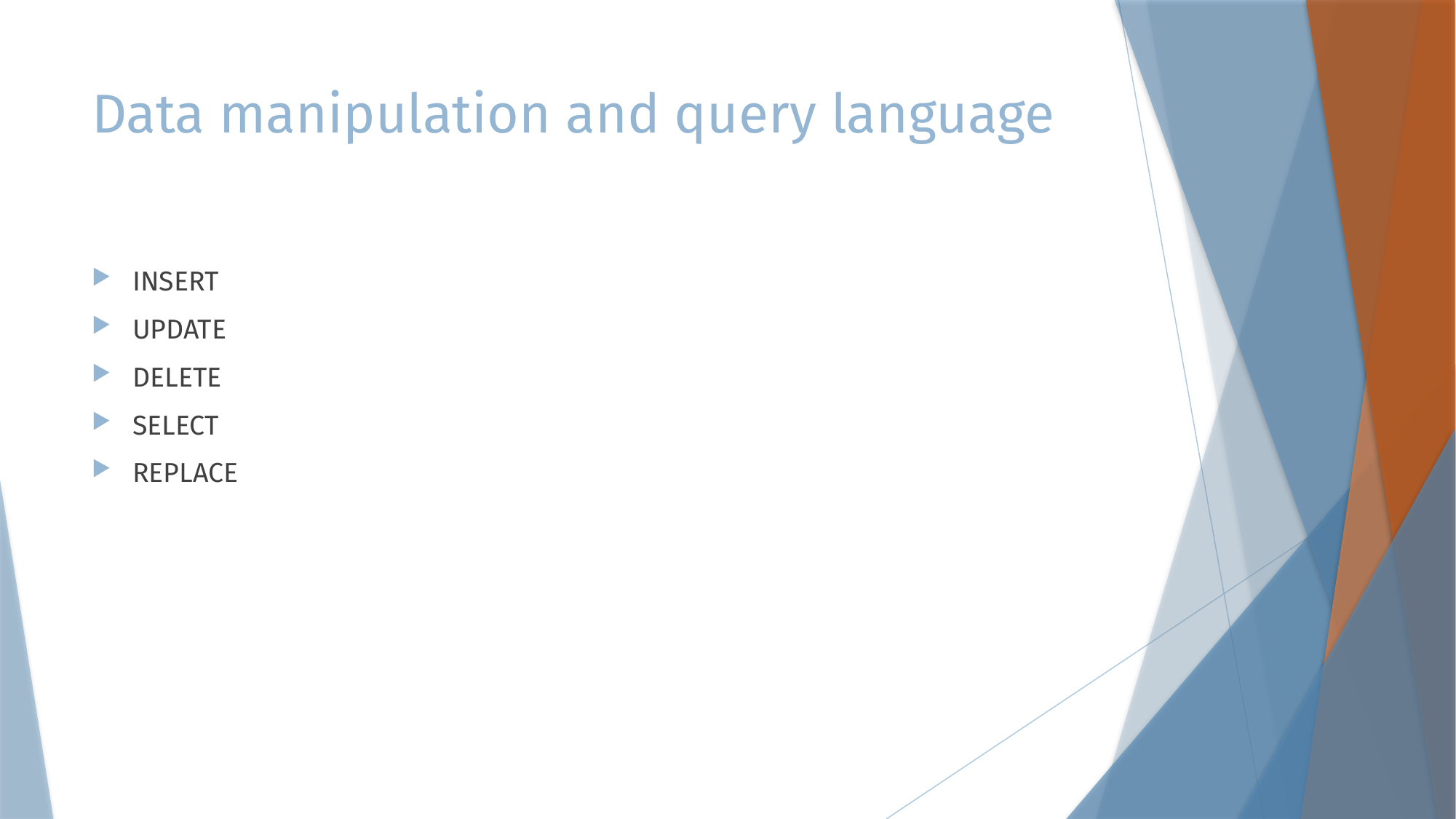

# Data manipulation and query language
INSERT
UPDATE
DELETE
SELECT
REPLACE